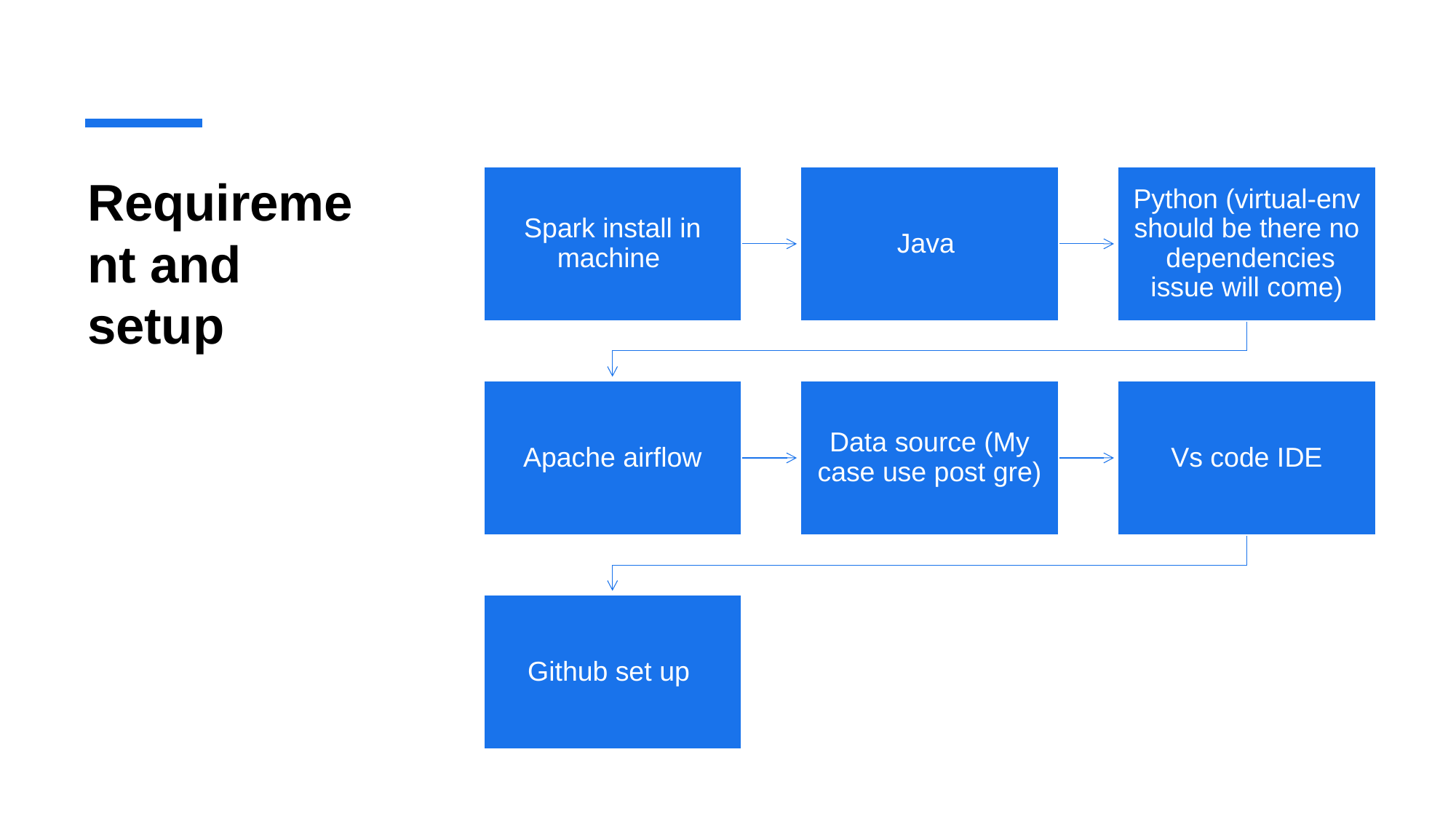

# Requirement and setup

Spark install in machine

Java

Python (virtual-env should be there no  dependencies issue will come)

Apache airflow

Data source (My case use post gre)

Vs code IDE
Github set up